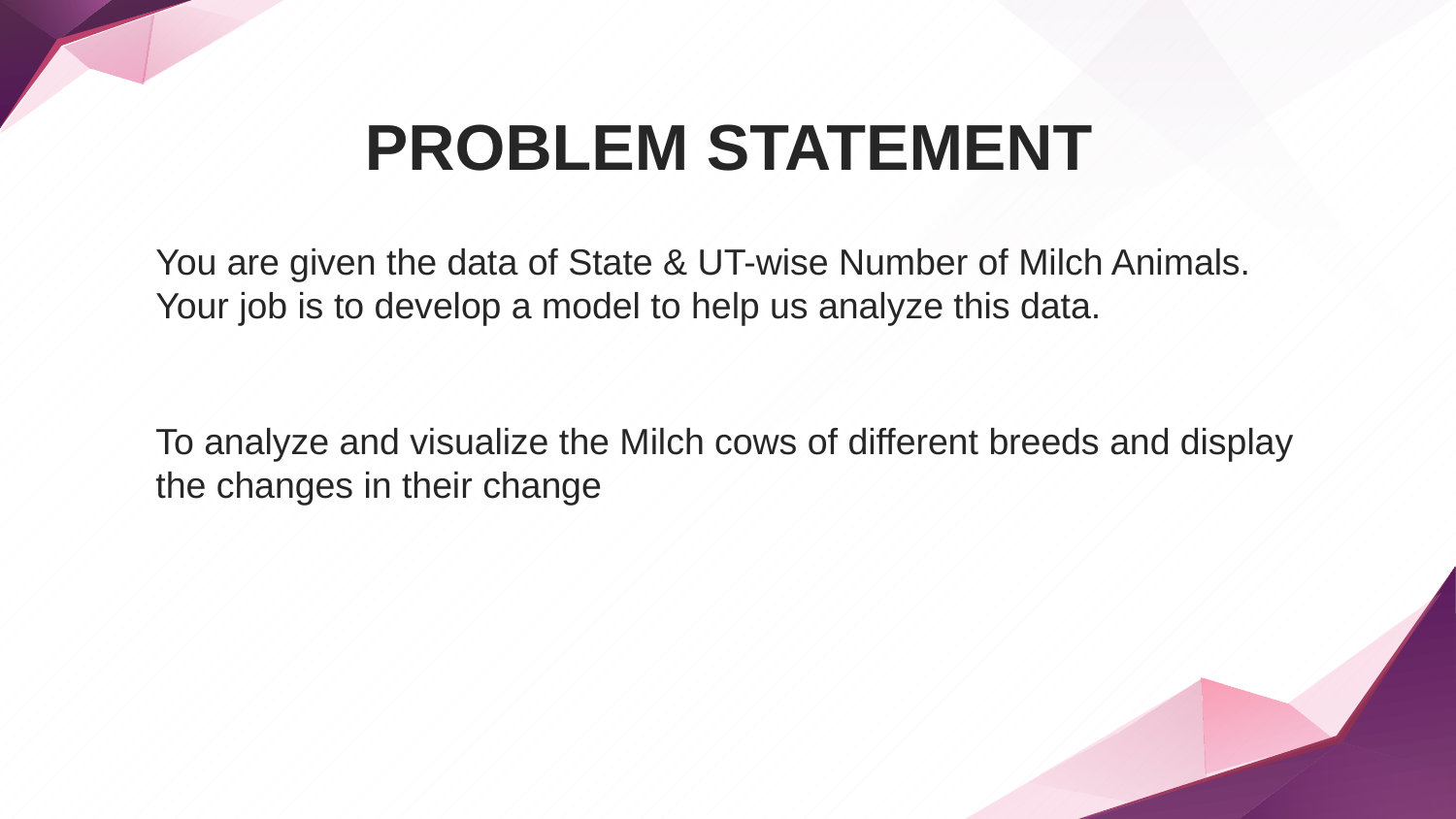

# PROBLEM STATEMENT
You are given the data of State & UT-wise Number of Milch Animals.
Your job is to develop a model to help us analyze this data.

To analyze and visualize the Milch cows of different breeds and display the changes in their change